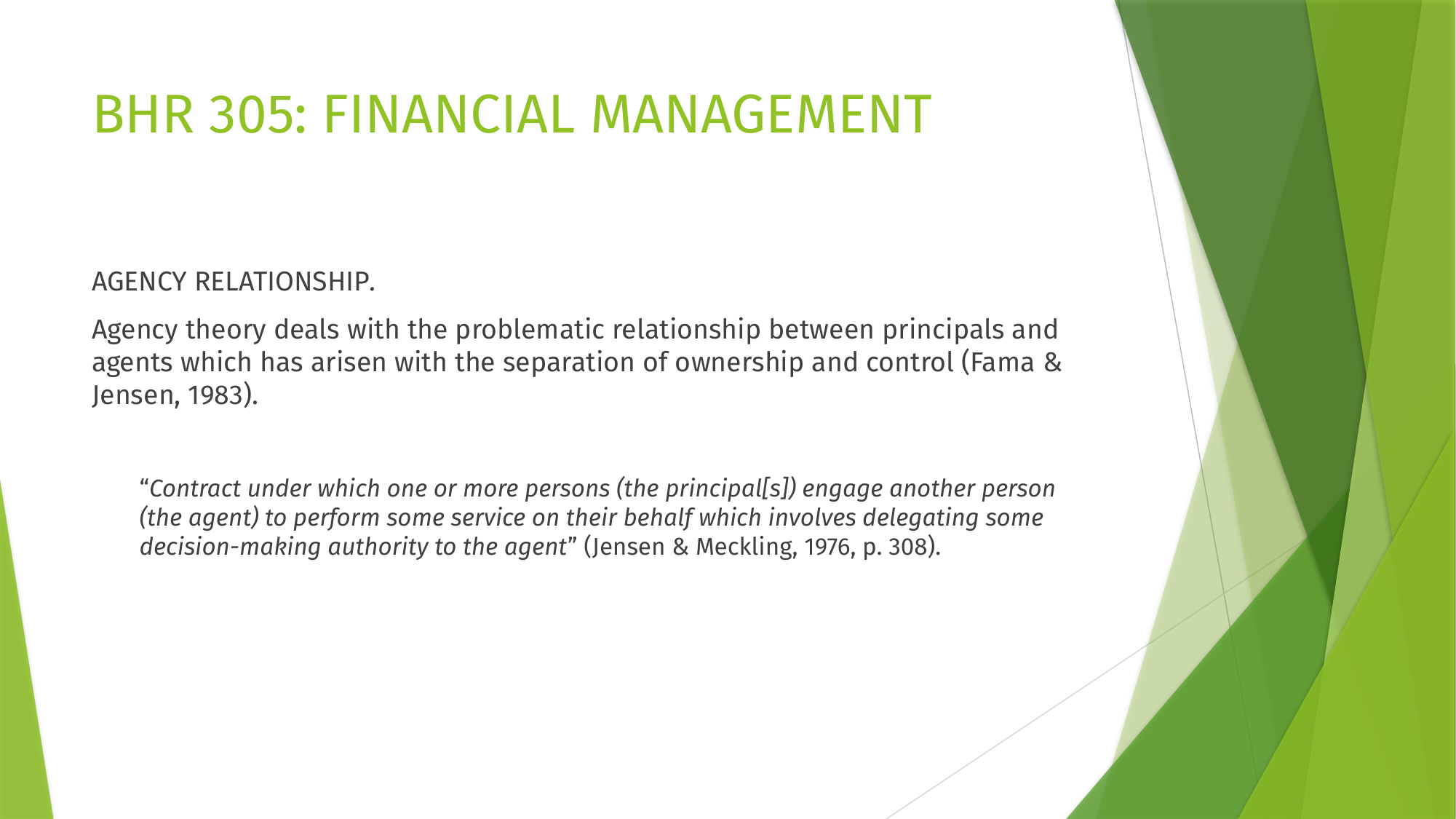

# BHR 305: FINANCIAL MANAGEMENT
AGENCY RELATIONSHIP.
Agency theory deals with the problematic relationship between principals and agents which has arisen with the separation of ownership and control (Fama & Jensen, 1983).

“Contract under which one or more persons (the principal[s]) engage another person (the agent) to perform some service on their behalf which involves delegating some decision-making authority to the agent” (Jensen & Meckling, 1976, p. 308).